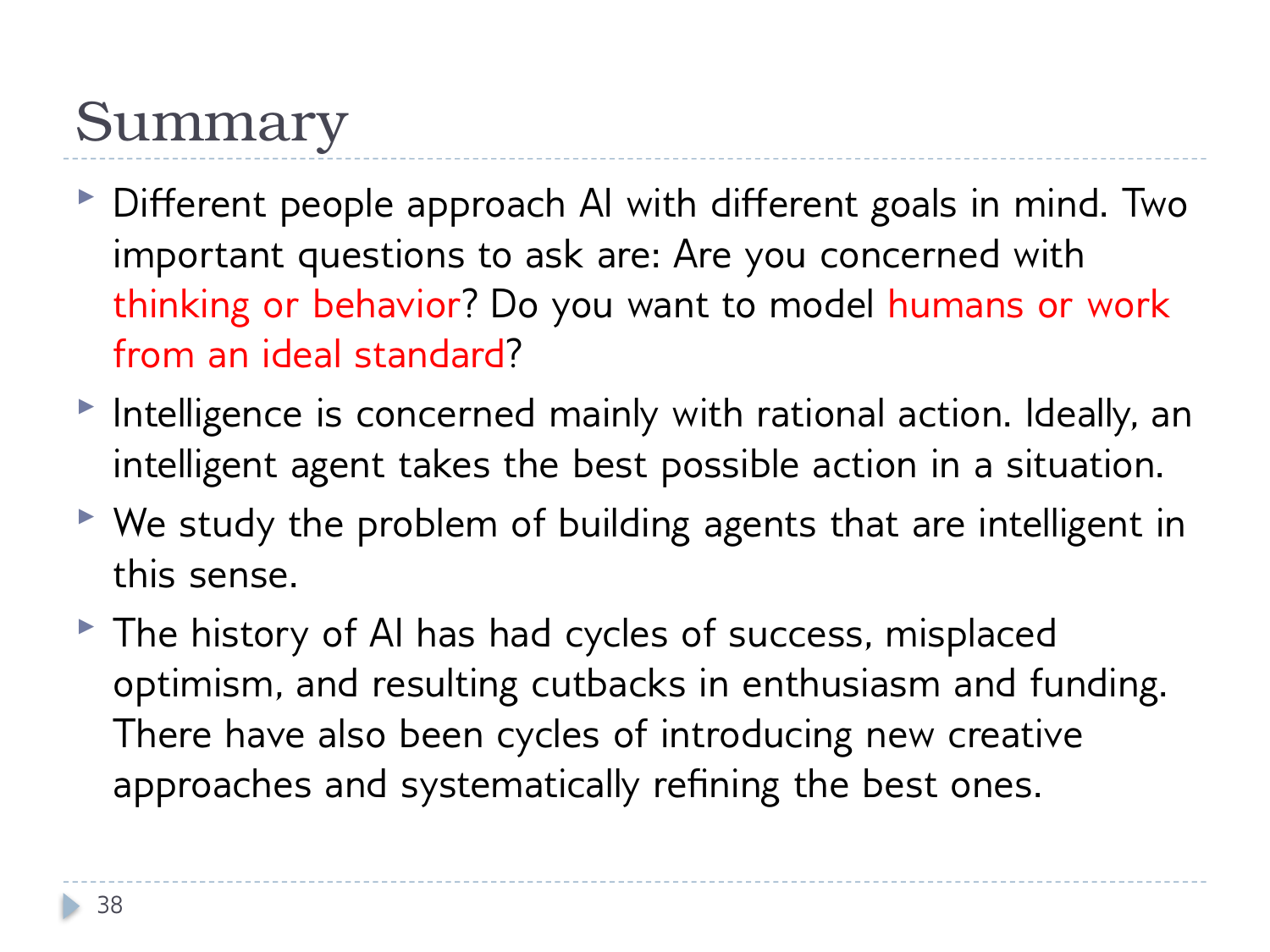

# Summary
Different people approach AI with different goals in mind. Two important questions to ask are: Are you concerned with thinking or behavior? Do you want to model humans or work from an ideal standard?
Intelligence is concerned mainly with rational action. Ideally, an intelligent agent takes the best possible action in a situation.
We study the problem of building agents that are intelligent in this sense.
The history of AI has had cycles of success, misplaced optimism, and resulting cutbacks in enthusiasm and funding. There have also been cycles of introducing new creative approaches and systematically refining the best ones.
38